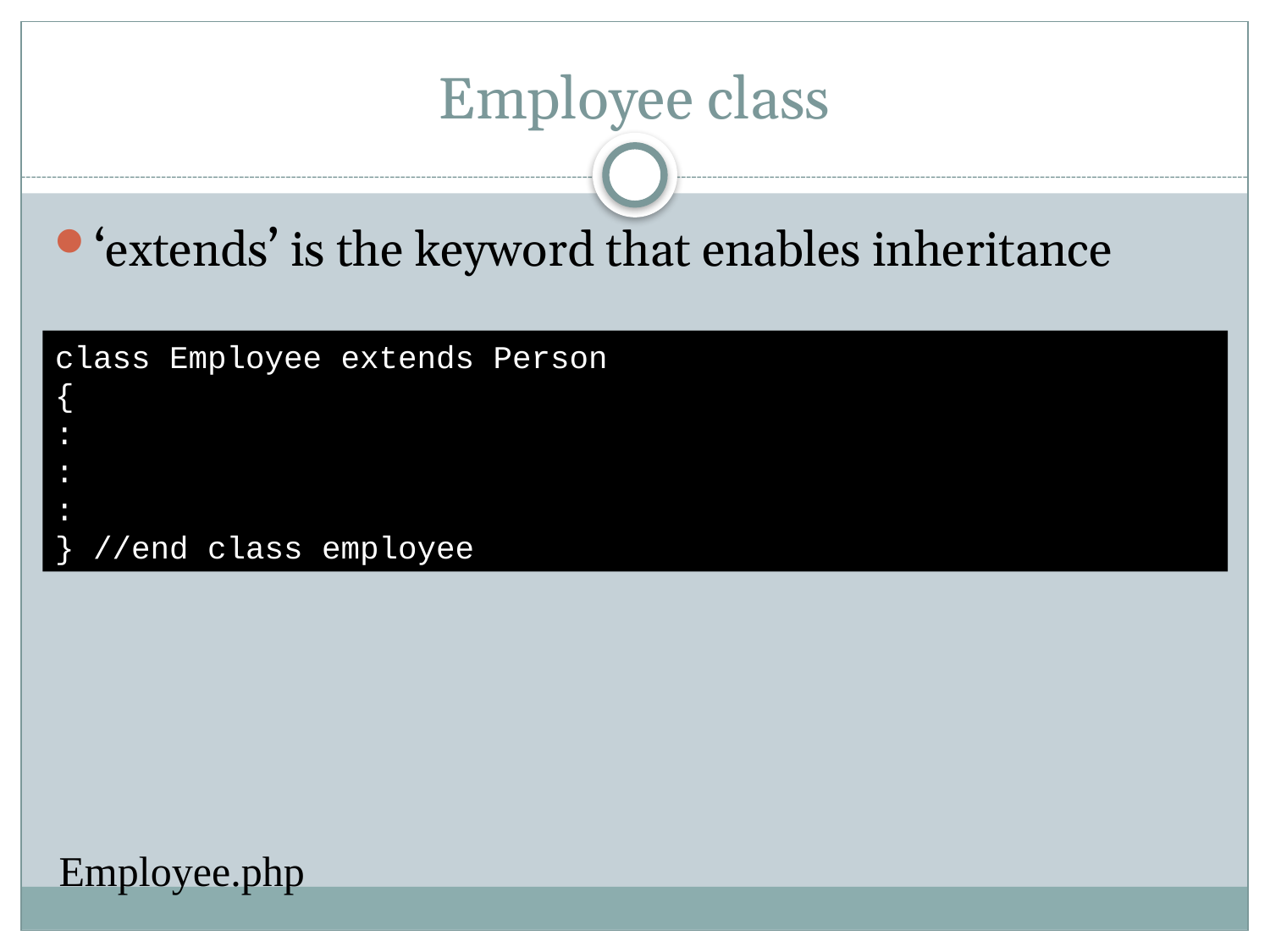

# Employee class
‘extends’ is the keyword that enables inheritance
class Employee extends Person
{
:
:
:
} //end class employee
Employee.php